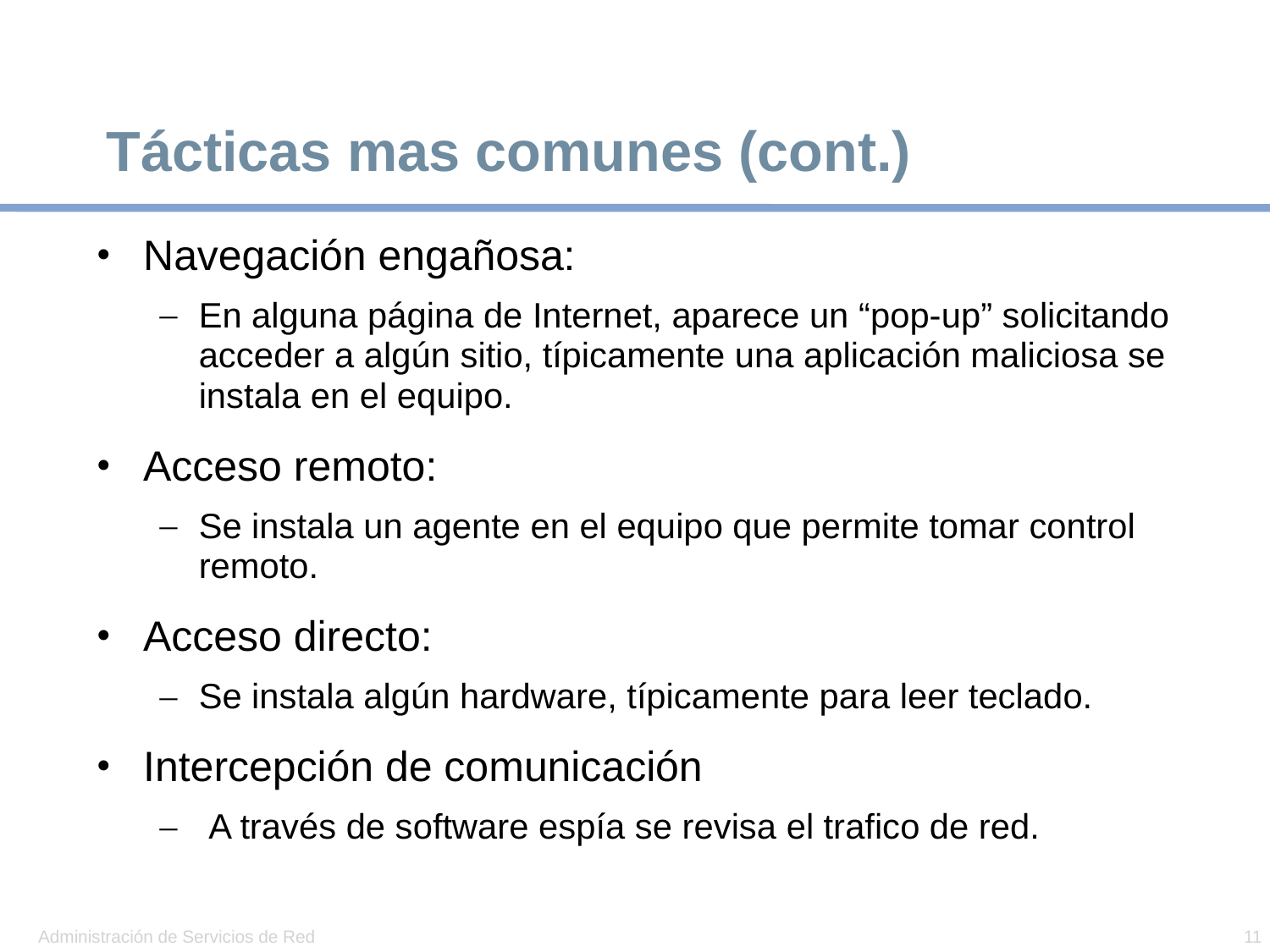

# Tácticas mas comunes (cont.)
Navegación engañosa:
En alguna página de Internet, aparece un “pop-up” solicitando acceder a algún sitio, típicamente una aplicación maliciosa se instala en el equipo.
Acceso remoto:
Se instala un agente en el equipo que permite tomar control remoto.
Acceso directo:
Se instala algún hardware, típicamente para leer teclado.
Intercepción de comunicación
 A través de software espía se revisa el trafico de red.